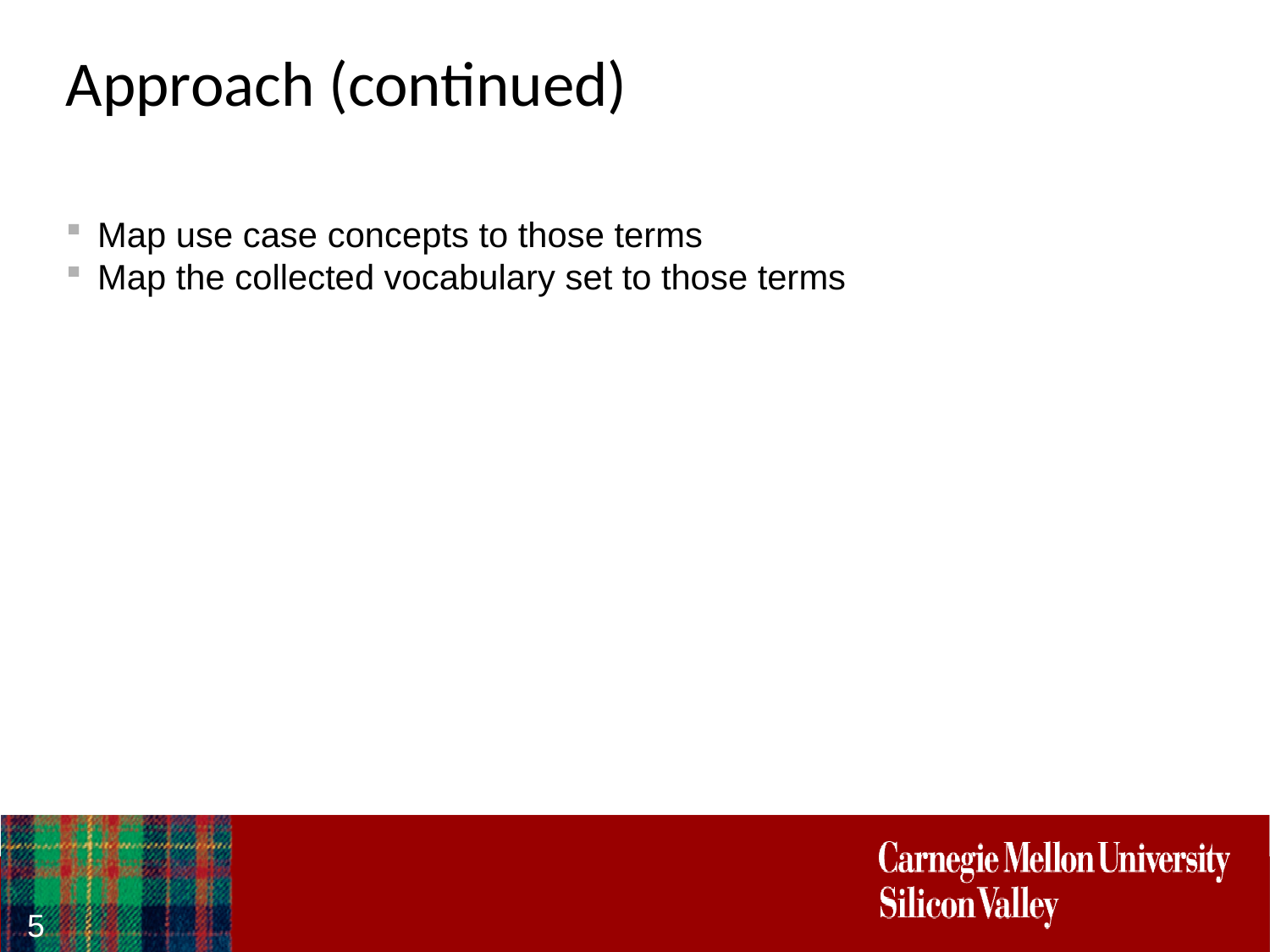

# Approach (continued)

Map use case concepts to those terms
Map the collected vocabulary set to those terms
5